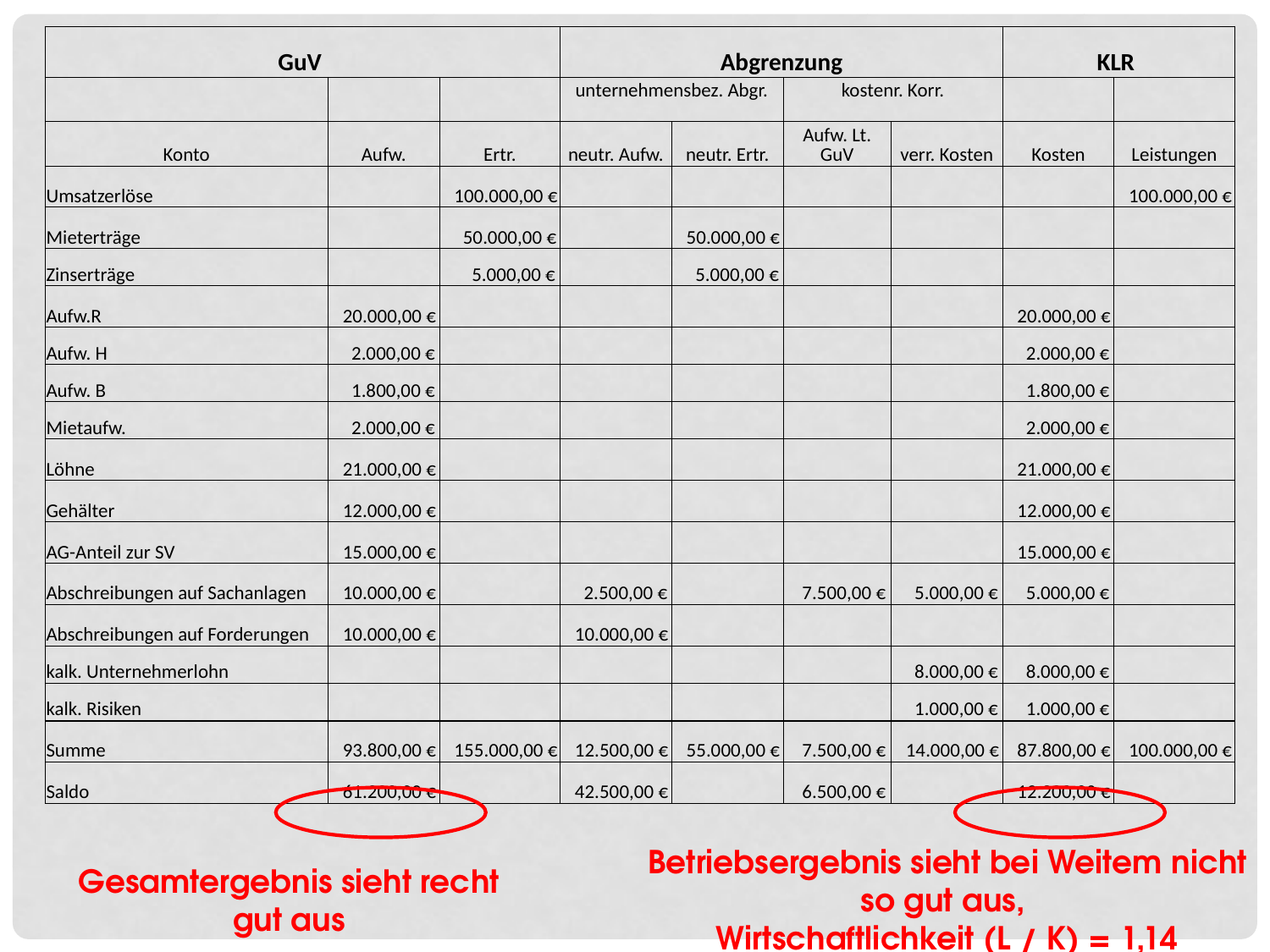

| GuV |  |  | Abgrenzung |  |  |  | KLR |  |
| --- | --- | --- | --- | --- | --- | --- | --- | --- |
|  |  |  | unternehmensbez. Abgr. |  | kostenr. Korr. |  |  |  |
| Konto | Aufw. | Ertr. | neutr. Aufw. | neutr. Ertr. | Aufw. Lt. GuV | verr. Kosten | Kosten | Leistungen |
| Umsatzerlöse |  | 100.000,00 € |  |  |  |  |  | 100.000,00 € |
| Mieterträge |  | 50.000,00 € |  | 50.000,00 € |  |  |  |  |
| Zinserträge |  | 5.000,00 € |  | 5.000,00 € |  |  |  |  |
| Aufw.R | 20.000,00 € |  |  |  |  |  | 20.000,00 € |  |
| Aufw. H | 2.000,00 € |  |  |  |  |  | 2.000,00 € |  |
| Aufw. B | 1.800,00 € |  |  |  |  |  | 1.800,00 € |  |
| Mietaufw. | 2.000,00 € |  |  |  |  |  | 2.000,00 € |  |
| Löhne | 21.000,00 € |  |  |  |  |  | 21.000,00 € |  |
| Gehälter | 12.000,00 € |  |  |  |  |  | 12.000,00 € |  |
| AG-Anteil zur SV | 15.000,00 € |  |  |  |  |  | 15.000,00 € |  |
| Abschreibungen auf Sachanlagen | 10.000,00 € |  | 2.500,00 € |  | 7.500,00 € | 5.000,00 € | 5.000,00 € |  |
| Abschreibungen auf Forderungen | 10.000,00 € |  | 10.000,00 € |  |  |  |  |  |
| kalk. Unternehmerlohn |  |  |  |  |  | 8.000,00 € | 8.000,00 € |  |
| kalk. Risiken |  |  |  |  |  | 1.000,00 € | 1.000,00 € |  |
| Summe | 93.800,00 € | 155.000,00 € | 12.500,00 € | 55.000,00 € | 7.500,00 € | 14.000,00 € | 87.800,00 € | 100.000,00 € |
| Saldo | 61.200,00 € |  | 42.500,00 € |  | 6.500,00 € |  | 12.200,00 € |  |

Betriebsergebnis sieht bei Weitem nicht so gut aus,
Wirtschaftlichkeit (L / K) = 1,14
Gesamtergebnis sieht recht gut aus